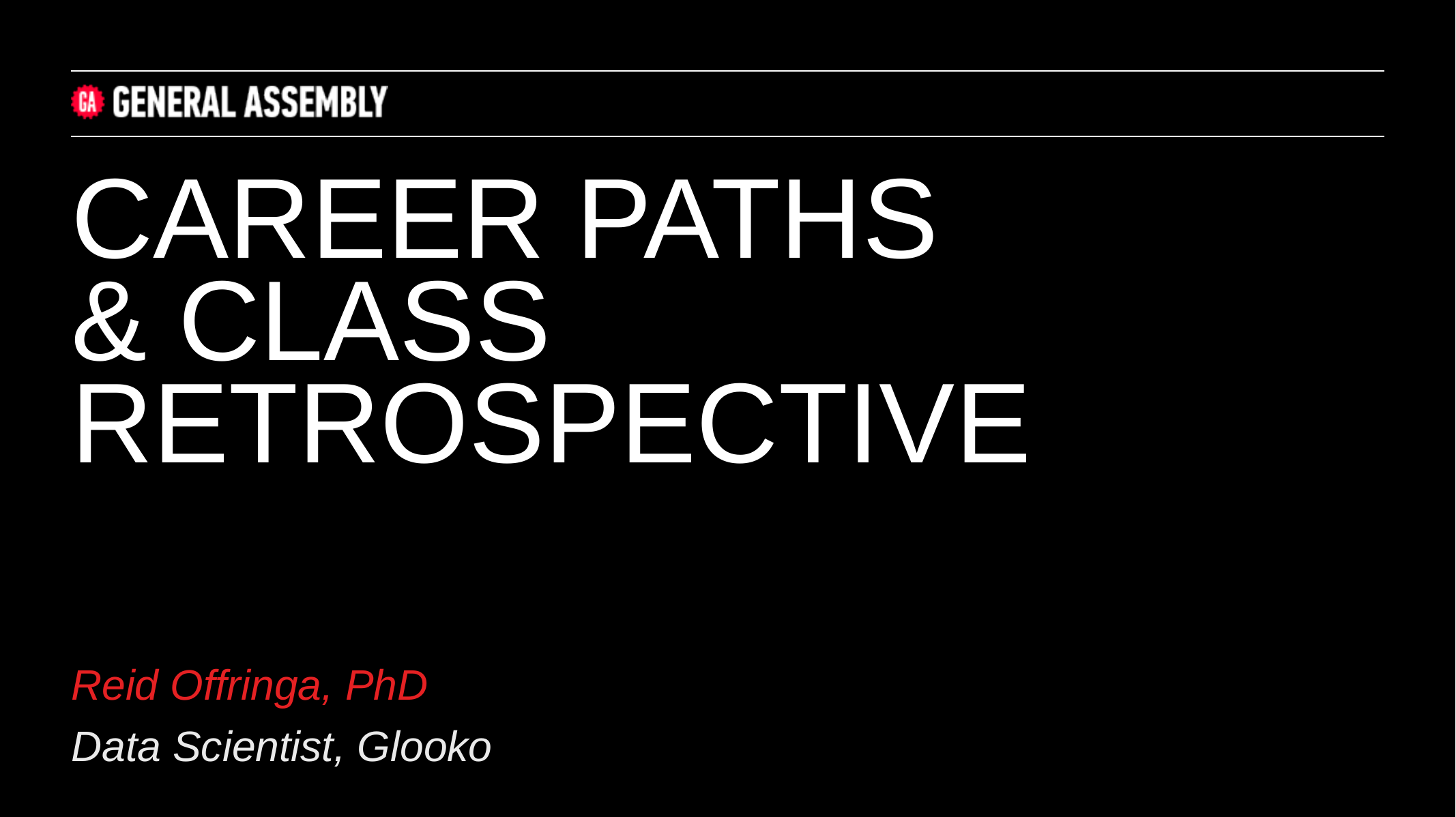

CAREER PATHS
& CLASS RETROSPECTIVE
Reid Offringa, PhD
Data Scientist, Glooko